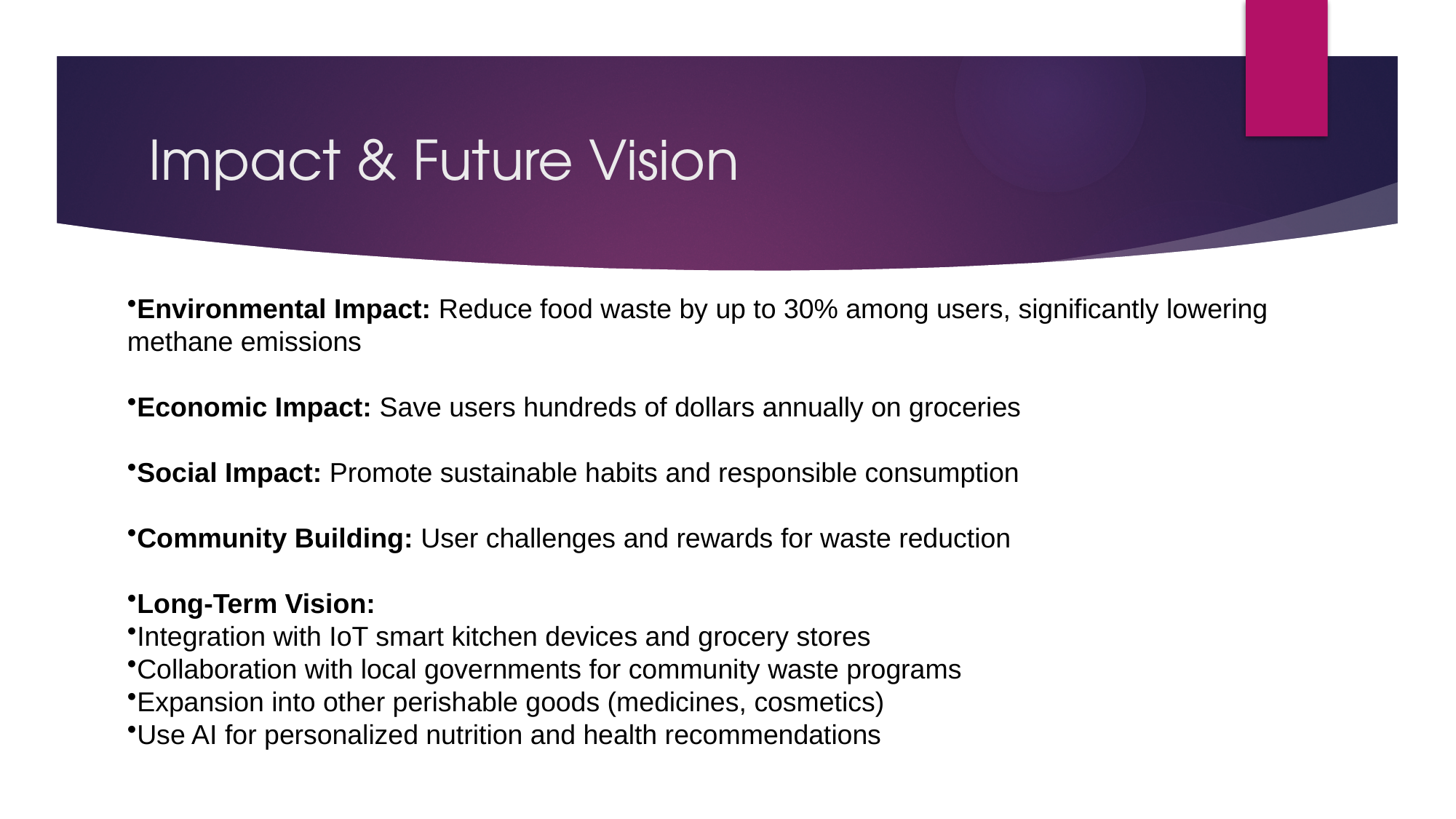

# Impact & Future Vision
Environmental Impact: Reduce food waste by up to 30% among users, significantly lowering methane emissions

Economic Impact: Save users hundreds of dollars annually on groceries

Social Impact: Promote sustainable habits and responsible consumption

Community Building: User challenges and rewards for waste reduction

Long-Term Vision:
Integration with IoT smart kitchen devices and grocery stores
Collaboration with local governments for community waste programs
Expansion into other perishable goods (medicines, cosmetics)
Use AI for personalized nutrition and health recommendations